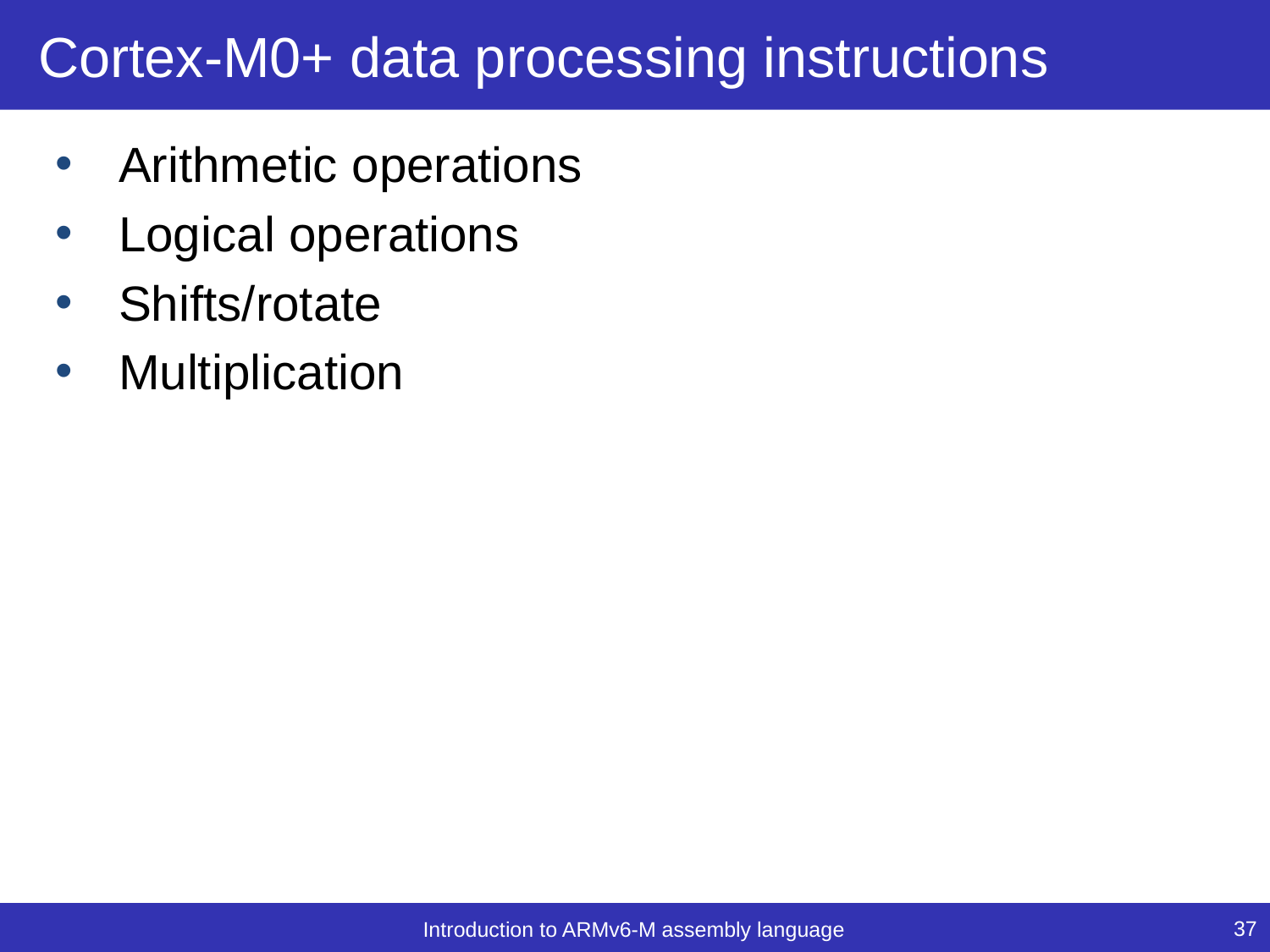

# Cortex-M0+ data processing instructions
Data-processing Instructions
Arithmetic operations
Logical operations
Shifts/rotate
Multiplication

37